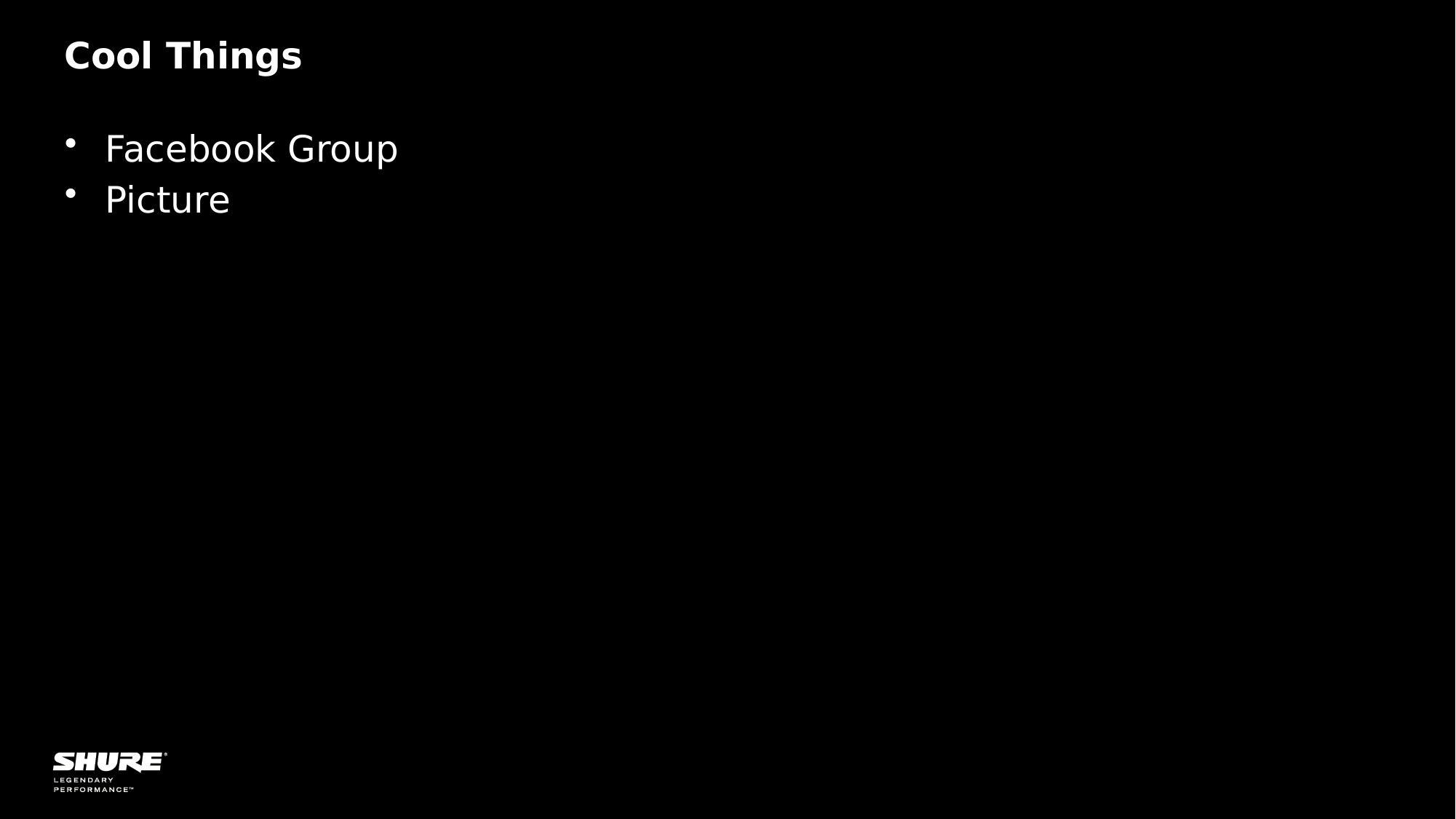

# Cool Things
Facebook Group
Picture
5